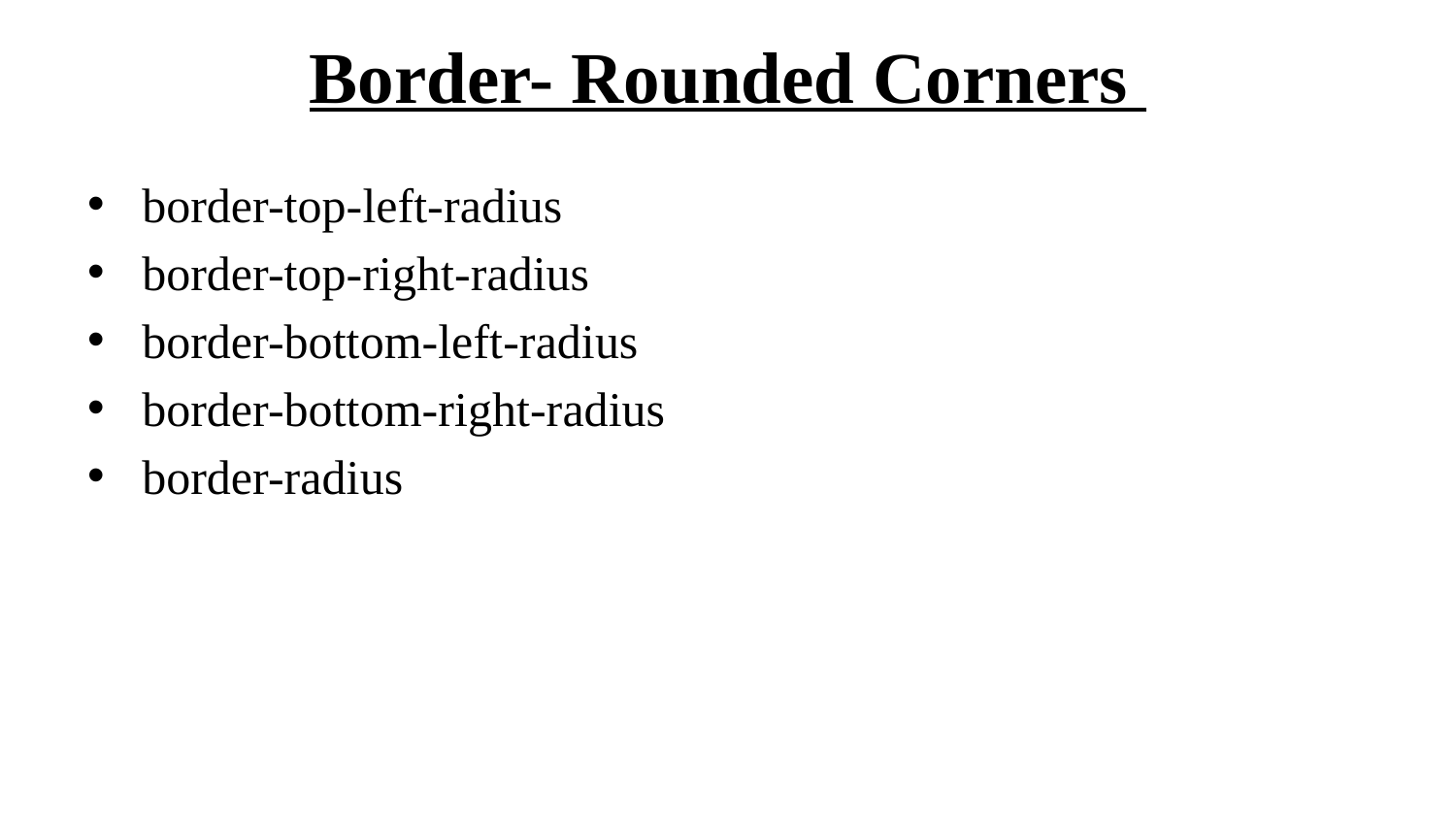

# Border- Rounded Corners
border-top-left-radius
border-top-right-radius
border-bottom-left-radius
border-bottom-right-radius
border-radius